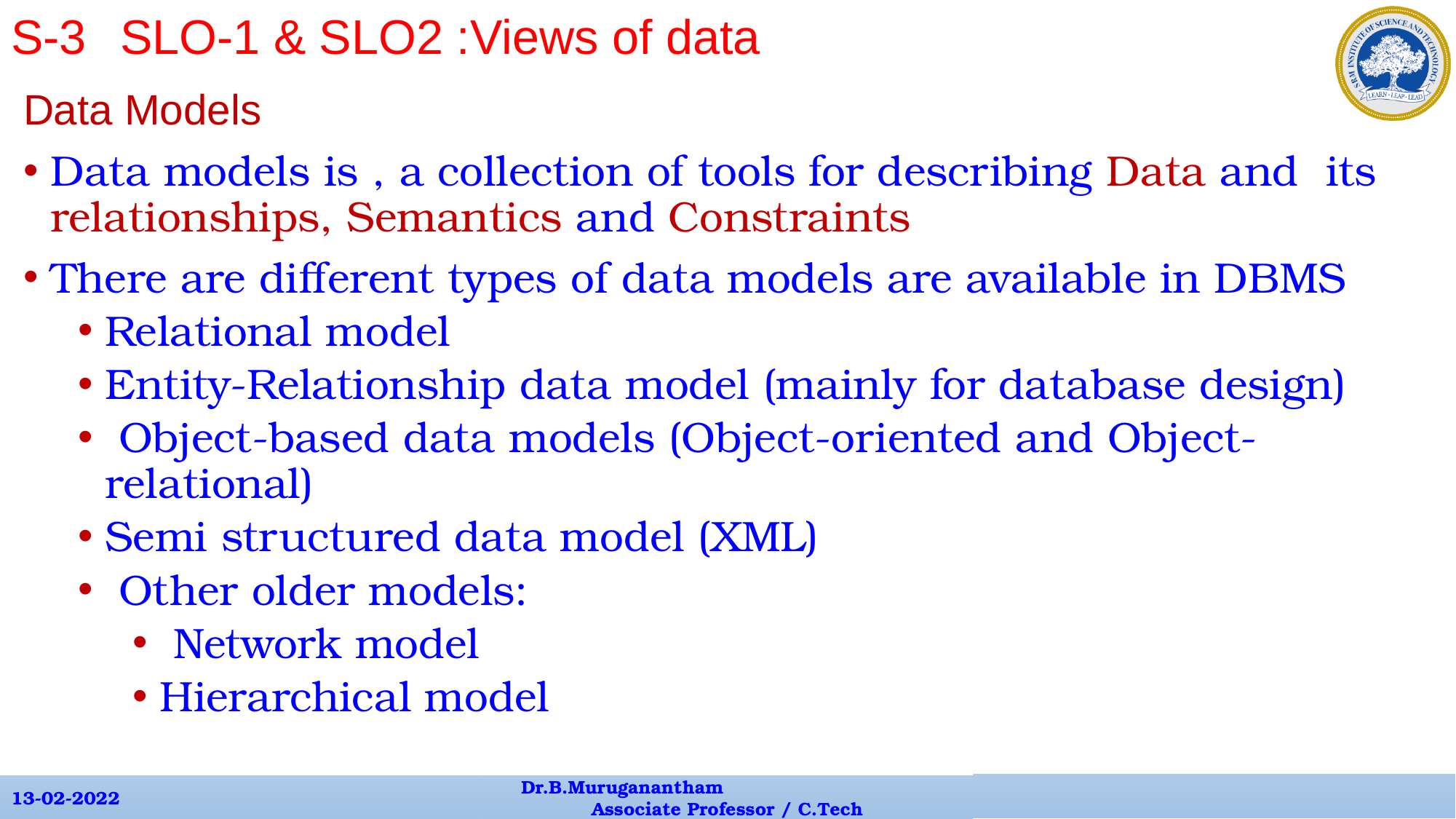

S-3	SLO-1 & SLO2 :Views of data
Data Models
Data models is , a collection of tools for describing Data and  its relationships, Semantics and Constraints
There are different types of data models are available in DBMS
Relational model
Entity-Relationship data model (mainly for database design)
 Object-based data models (Object-oriented and Object-relational)
Semi structured data model (XML)
 Other older models:
 Network model
Hierarchical model
16
13-02-2022
Dr.B.Muruganantham                                   Associate Professor / C.Tech